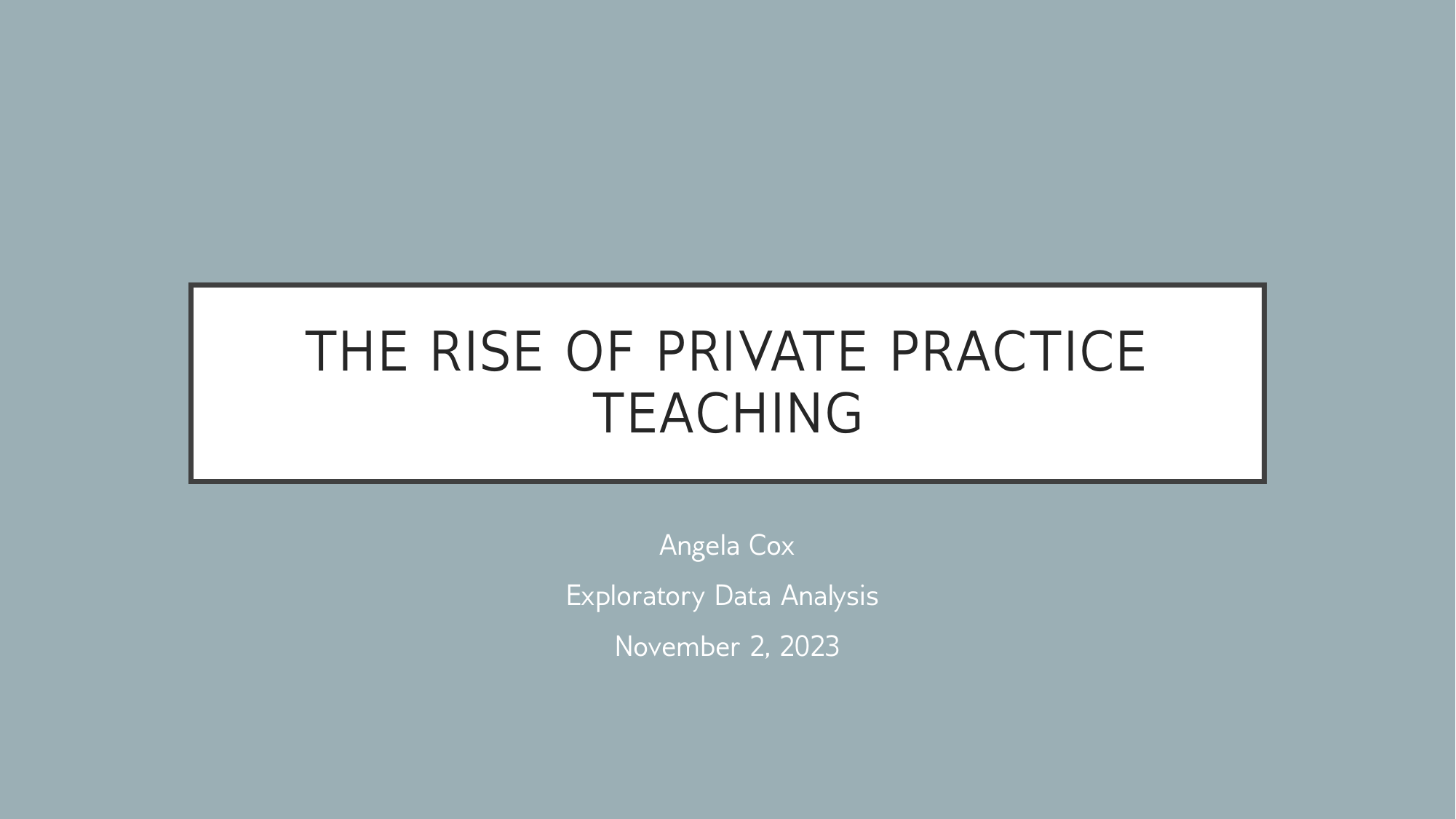

# The rise of Private Practice Teaching
Angela Cox
Exploratory Data Analysis
November 2, 2023